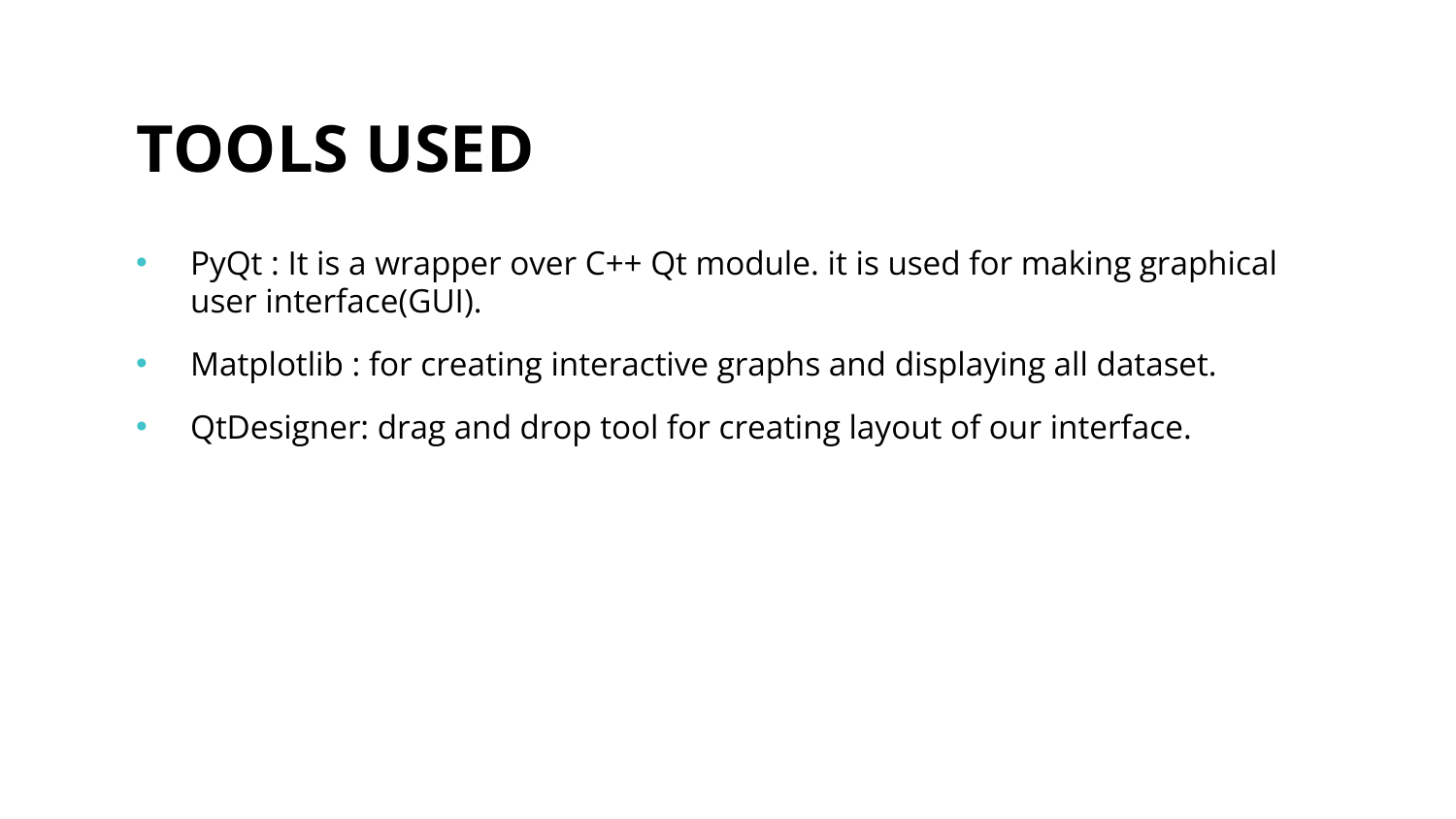

# TOOLS USED
PyQt : It is a wrapper over C++ Qt module. it is used for making graphical user interface(GUI).
Matplotlib : for creating interactive graphs and displaying all dataset.
QtDesigner: drag and drop tool for creating layout of our interface.